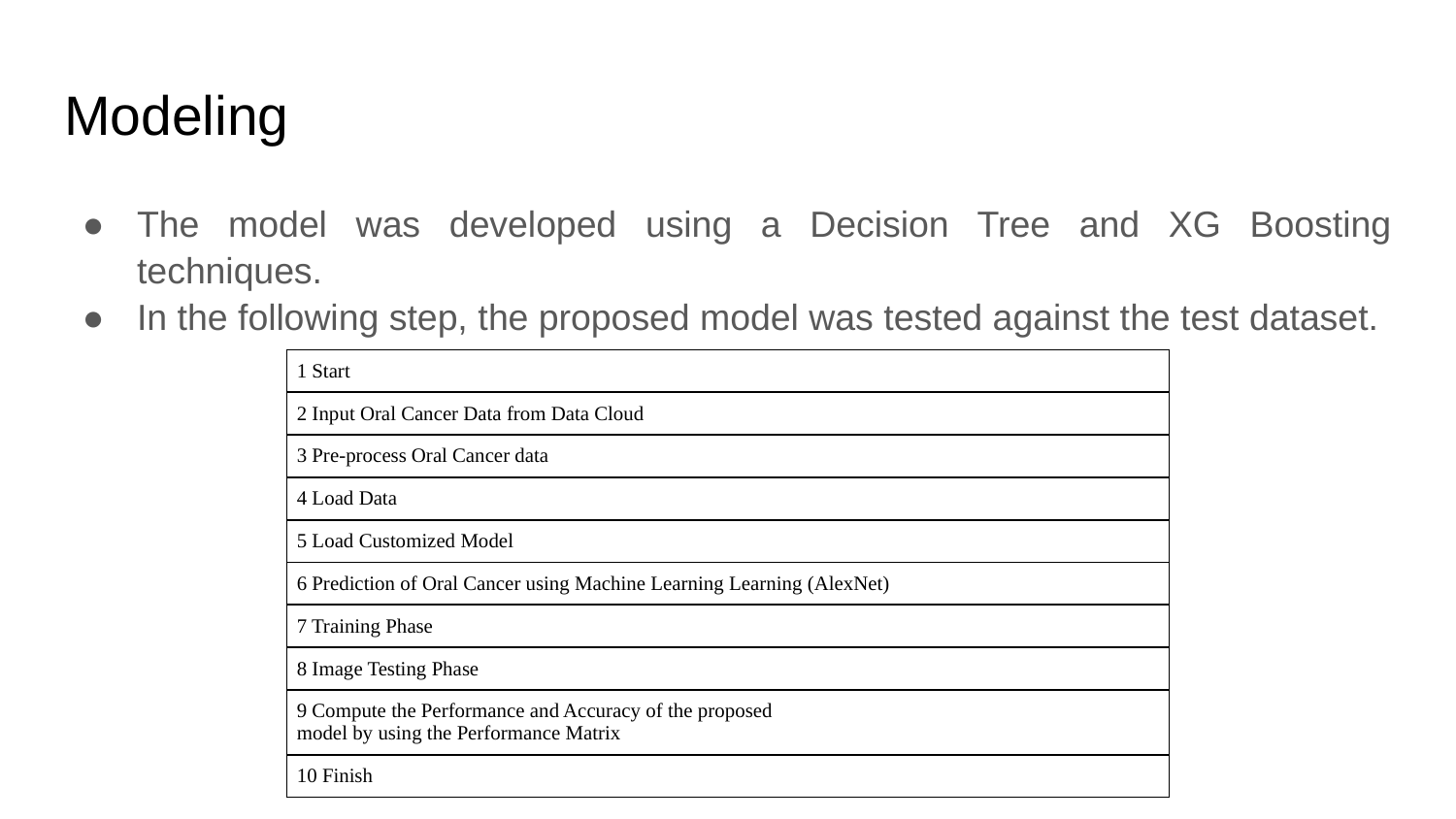

# Modeling
The model was developed using a Decision Tree and XG Boosting techniques.
In the following step, the proposed model was tested against the test dataset.

| 1 Start |
| --- |
| 2 Input Oral Cancer Data from Data Cloud |
| 3 Pre-process Oral Cancer data |
| 4 Load Data |
| 5 Load Customized Model |
| 6 Prediction of Oral Cancer using Machine Learning Learning (AlexNet) |
| 7 Training Phase |
| 8 Image Testing Phase |
| 9 Compute the Performance and Accuracy of the proposed model by using the Performance Matrix |
| 10 Finish |